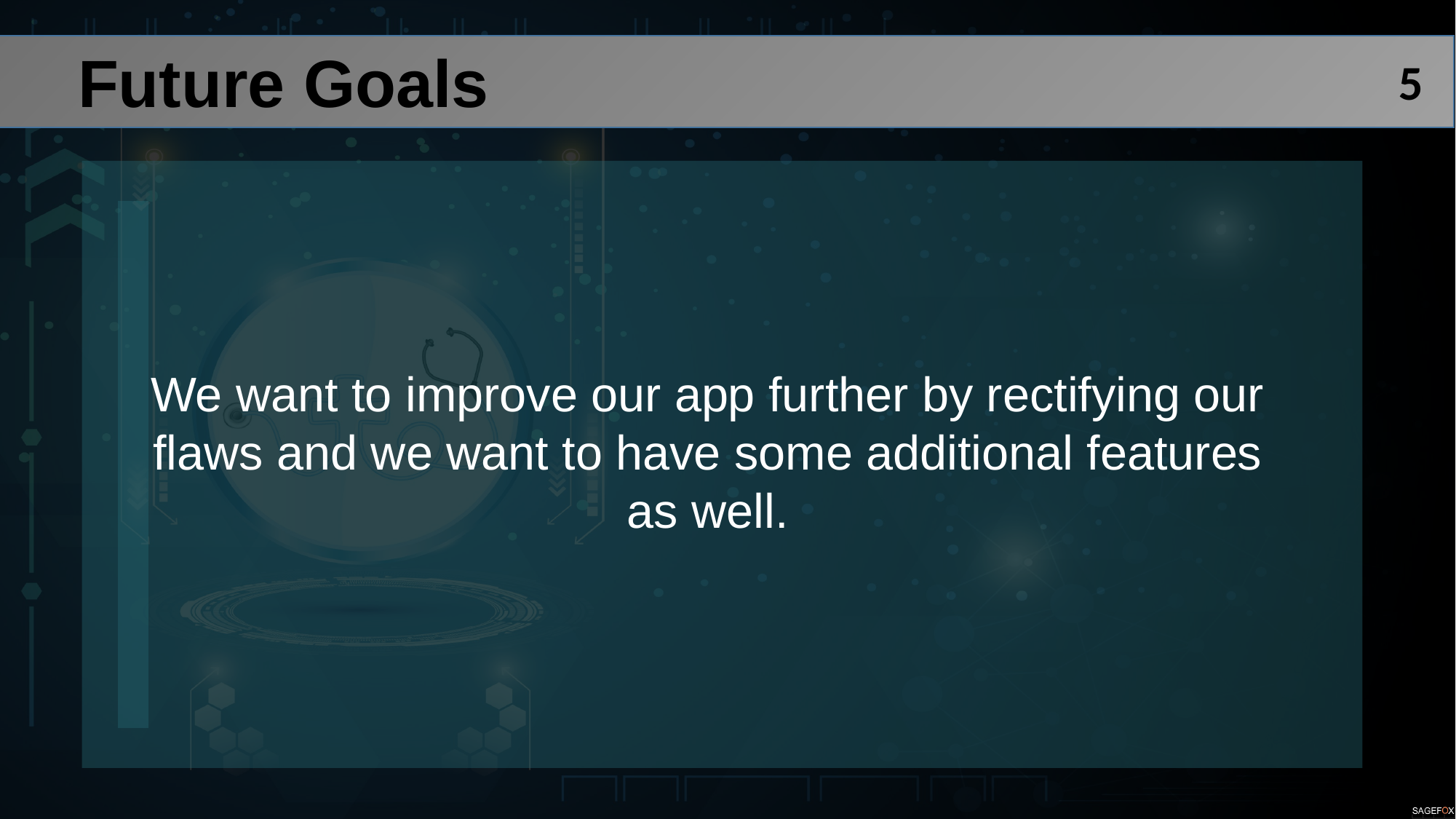

Future Goals

5

We want to improve our app further by rectifying our flaws and we want to have some additional features as well.